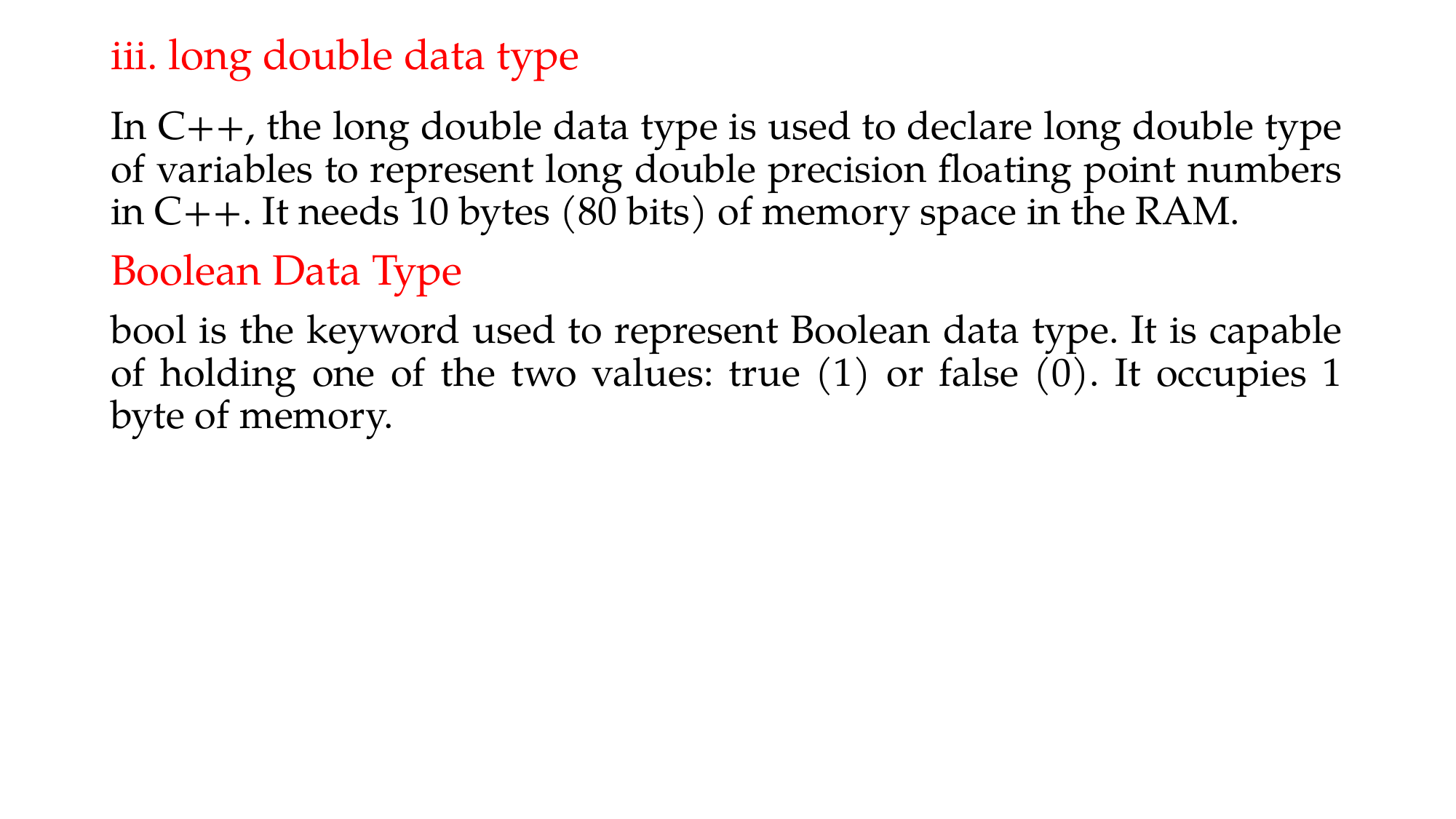

# iii. long double data type
In C++, the long double data type is used to declare long double type of variables to represent long double precision floating point numbers in C++. It needs 10 bytes (80 bits) of memory space in the RAM.
Boolean Data Type
bool is the keyword used to represent Boolean data type. It is capable of holding one of the two values: true (1) or false (0). It occupies 1 byte of memory.